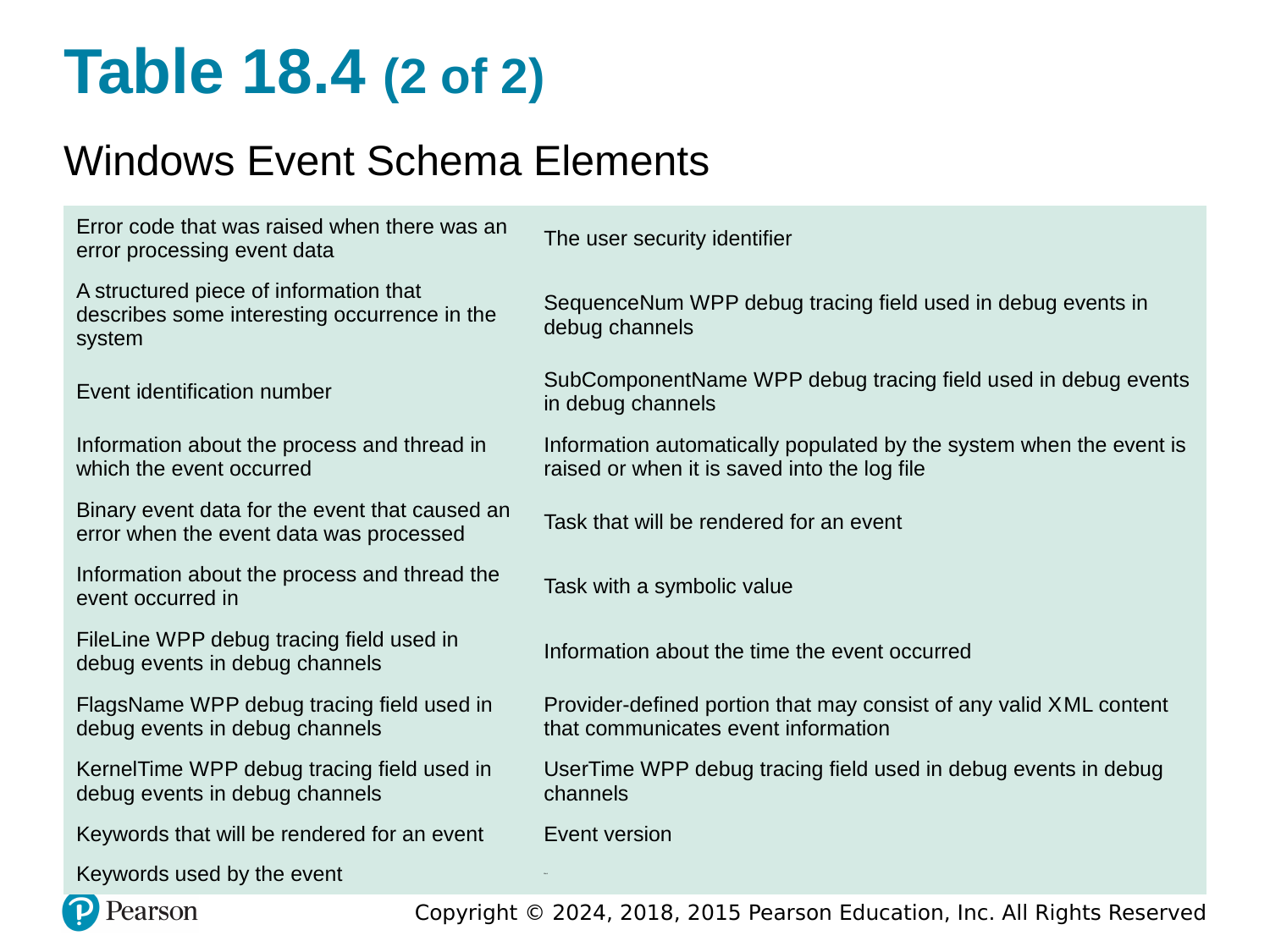

# Table 18.4 (2 of 2)
Windows Event Schema Elements
| Error code that was raised when there was an error processing event data | The user security identifier |
| --- | --- |
| A structured piece of information that describes some interesting occurrence in the system | SequenceNum W P P debug tracing field used in debug events in debug channels |
| Event identification number | SubComponentName W P P debug tracing field used in debug events in debug channels |
| Information about the process and thread in which the event occurred | Information automatically populated by the system when the event is raised or when it is saved into the log file |
| Binary event data for the event that caused an error when the event data was processed | Task that will be rendered for an event |
| Information about the process and thread the event occurred in | Task with a symbolic value |
| FileLine W P P debug tracing field used in debug events in debug channels | Information about the time the event occurred |
| FlagsName W P P debug tracing field used in debug events in debug channels | Provider-defined portion that may consist of any valid X M L content that communicates event information |
| KernelTime W P P debug tracing field used in debug events in debug channels | UserTime W P P debug tracing field used in debug events in debug channels |
| Keywords that will be rendered for an event | Event version |
| Keywords used by the event | Blank |